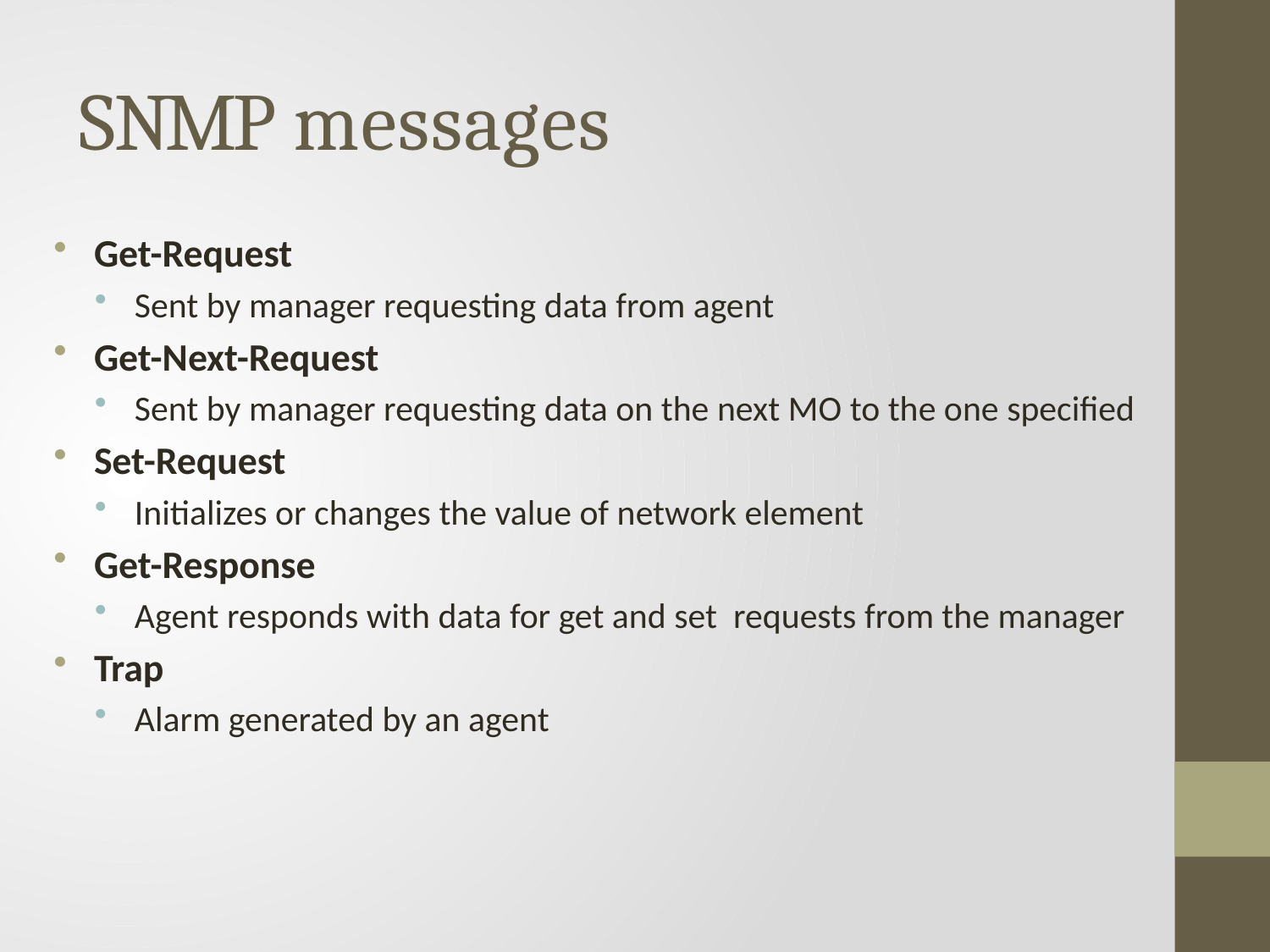

# SNMP messages
 Get-Request
 Sent by manager requesting data from agent
 Get-Next-Request
 Sent by manager requesting data on the next MO to the one specified
 Set-Request
 Initializes or changes the value of network element
 Get-Response
 Agent responds with data for get and set  requests from the manager
 Trap
 Alarm generated by an agent